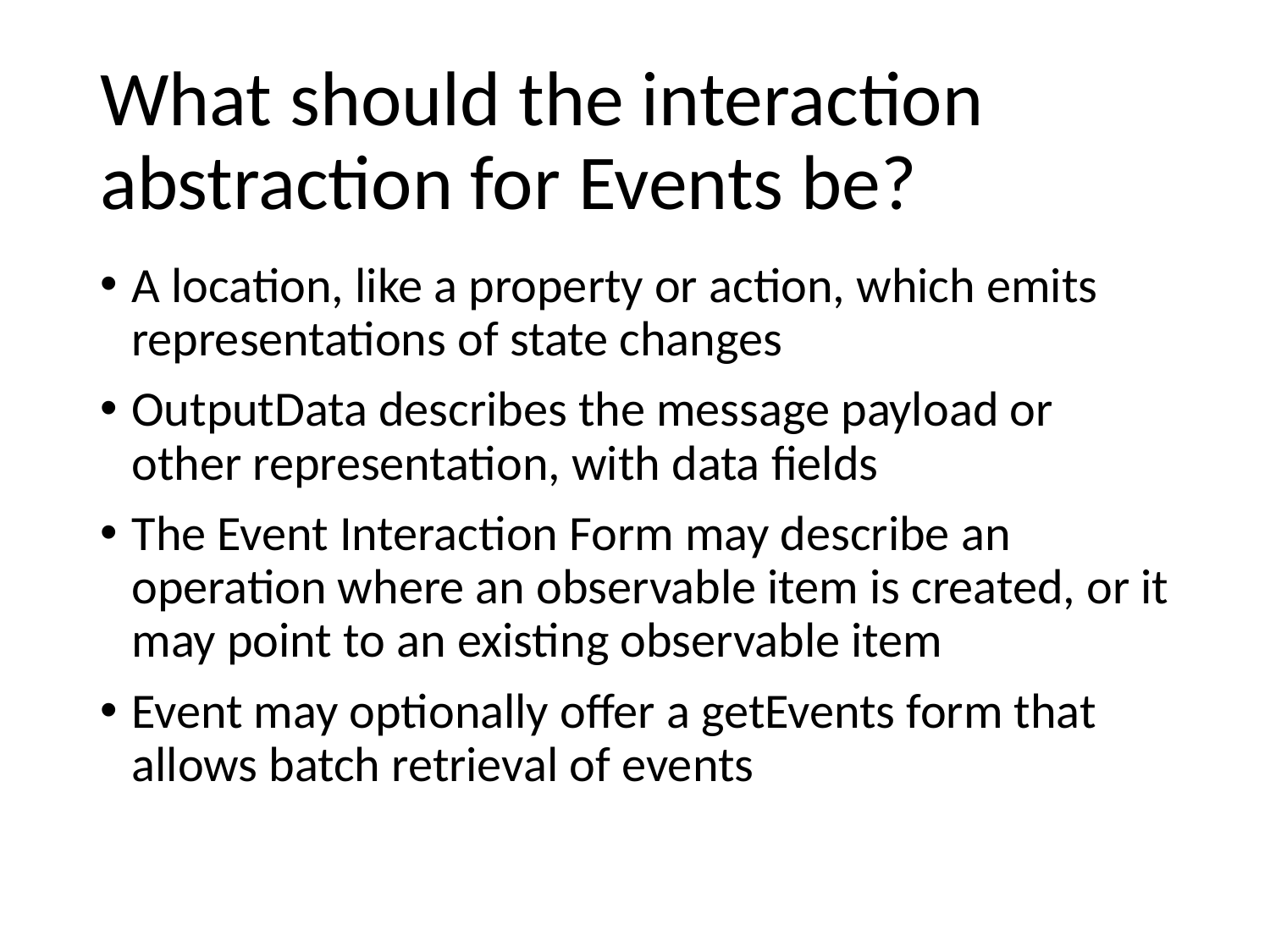

# What should the interaction abstraction for Events be?
A location, like a property or action, which emits representations of state changes
OutputData describes the message payload or other representation, with data fields
The Event Interaction Form may describe an operation where an observable item is created, or it may point to an existing observable item
Event may optionally offer a getEvents form that allows batch retrieval of events